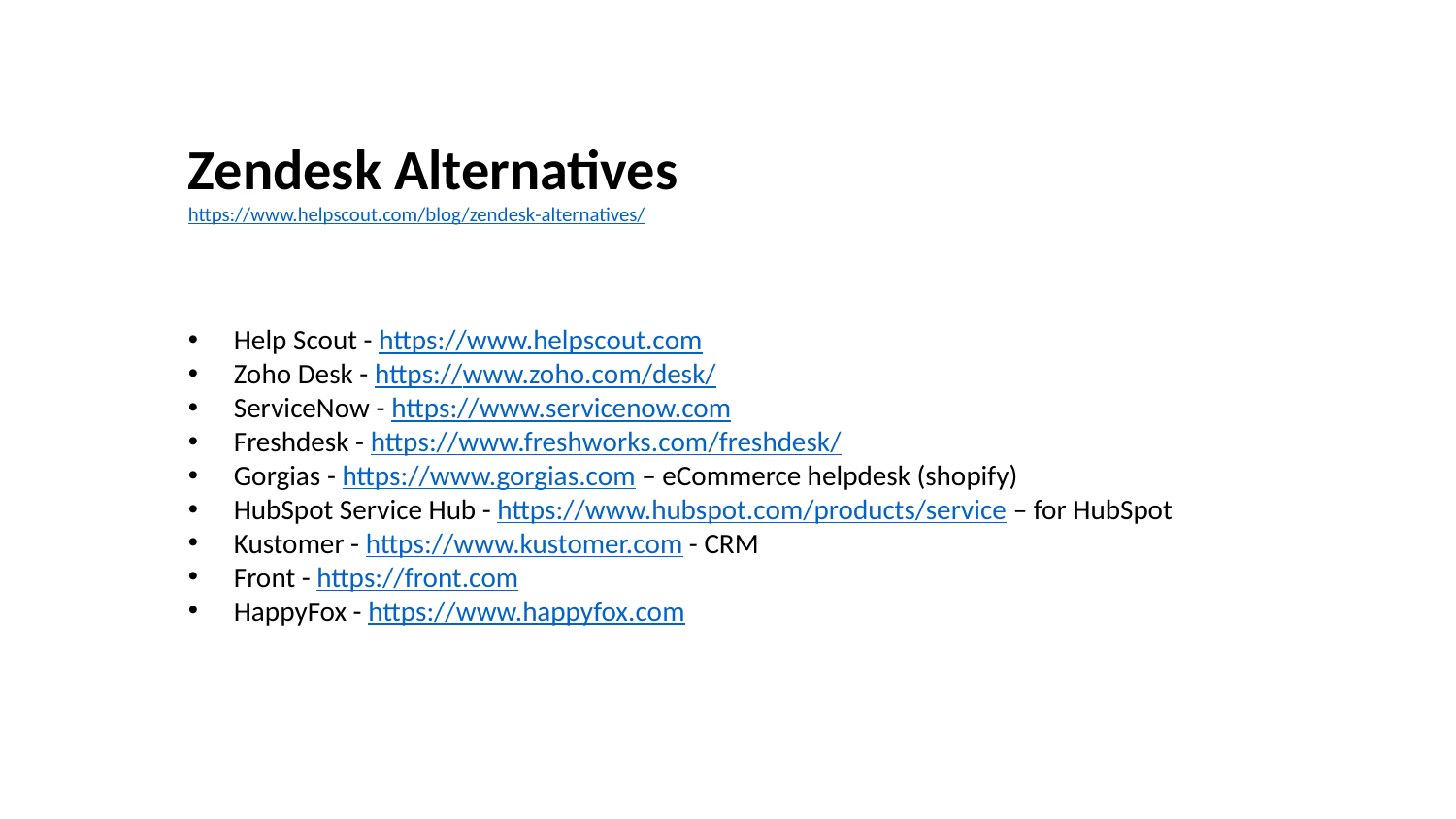

Zendesk Alternatives
https://www.helpscout.com/blog/zendesk-alternatives/
Help Scout - https://www.helpscout.com
Zoho Desk - https://www.zoho.com/desk/
ServiceNow - https://www.servicenow.com
Freshdesk - https://www.freshworks.com/freshdesk/
Gorgias - https://www.gorgias.com – eCommerce helpdesk (shopify)
HubSpot Service Hub - https://www.hubspot.com/products/service – for HubSpot
Kustomer - https://www.kustomer.com - CRM
Front - https://front.com
HappyFox - https://www.happyfox.com